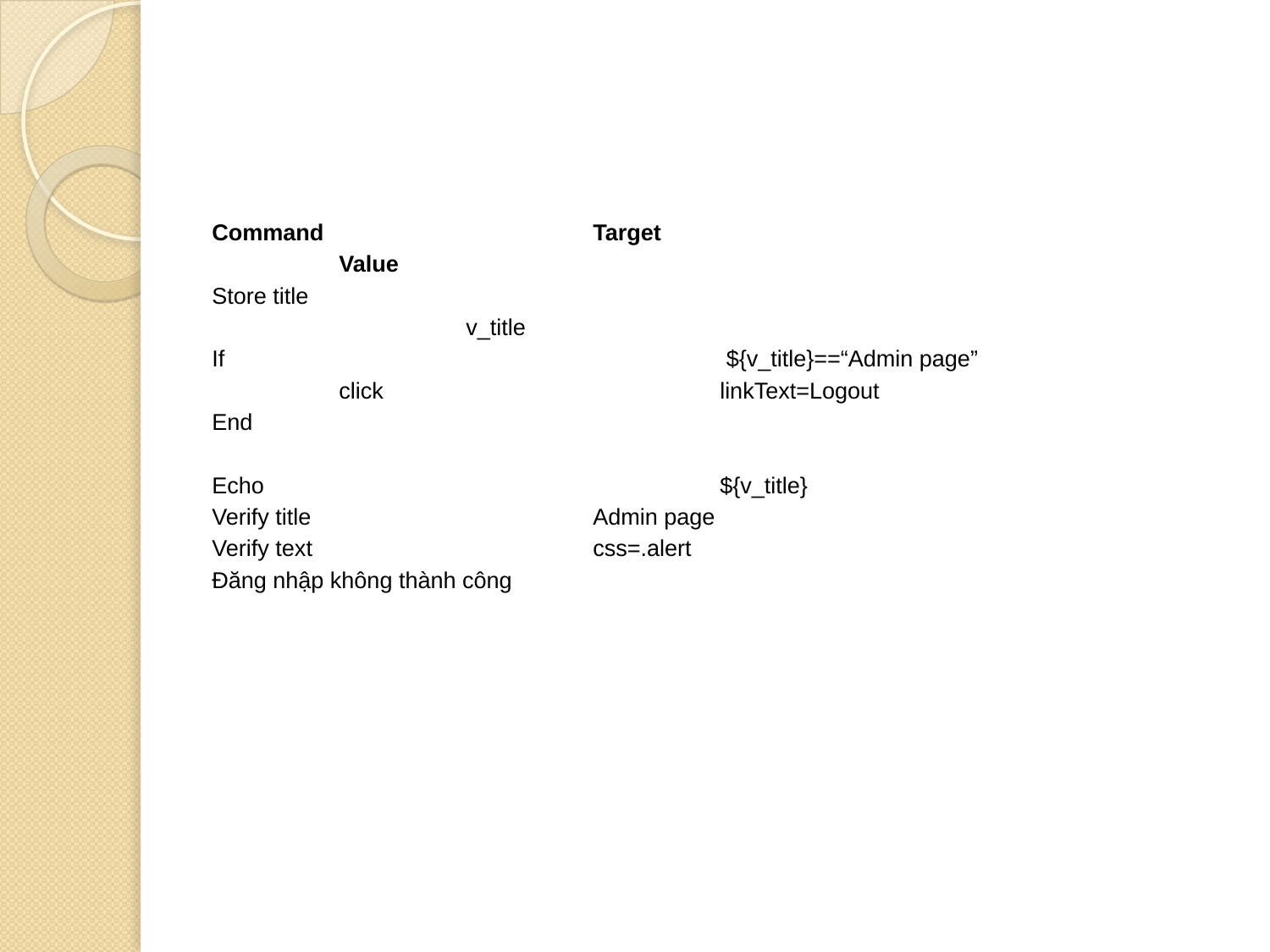

#
Command			Target						Value
Store title										v_title
If   				 ${v_title}==“Admin page”
	click  			linkText=Logout
End

Echo				${v_title}
Verify title			Admin page
Verify text			css=.alert					Đăng nhập không thành công